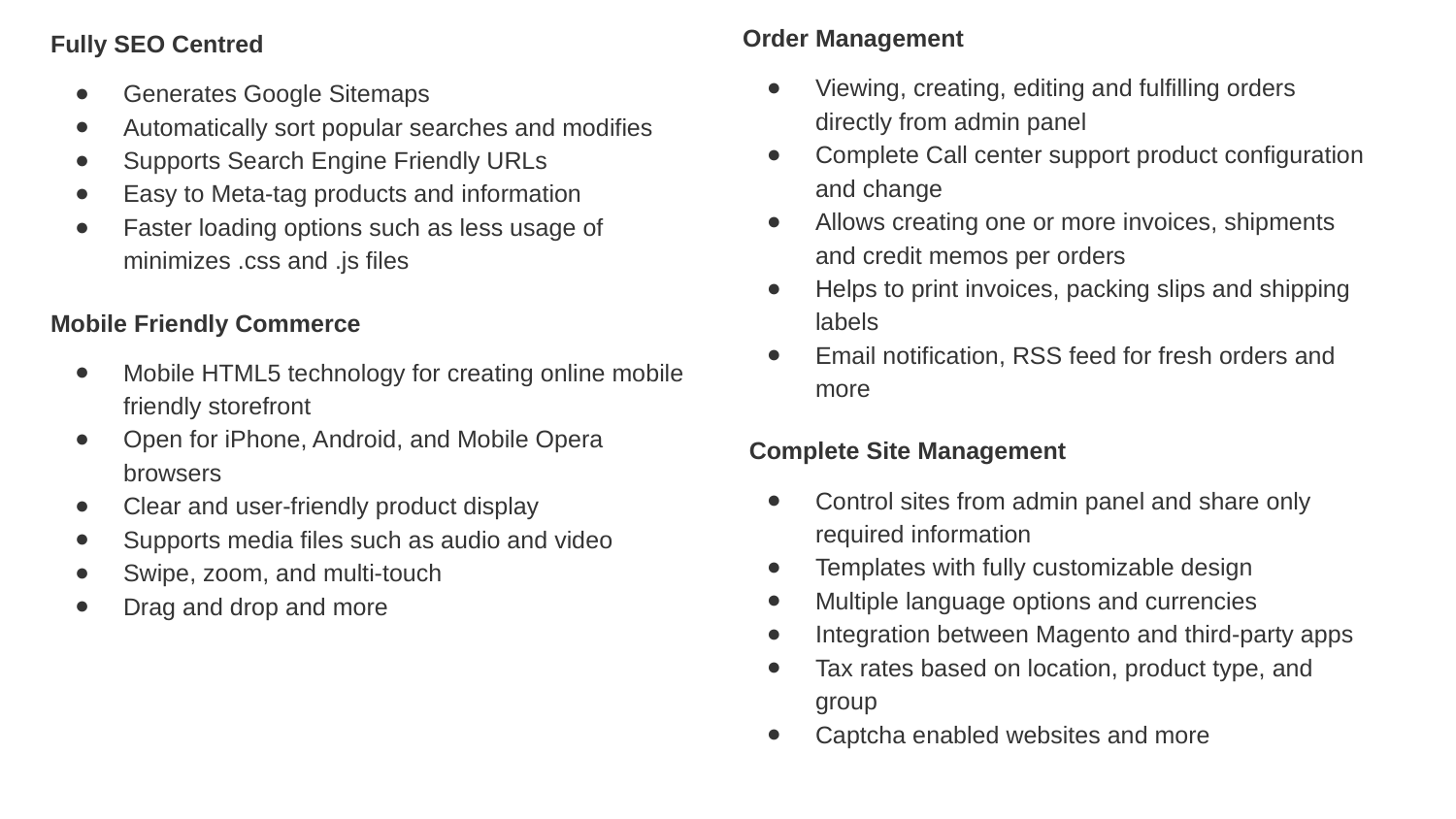

Order Management
Viewing, creating, editing and fulfilling orders directly from admin panel
Complete Call center support product configuration and change
Allows creating one or more invoices, shipments and credit memos per orders
Helps to print invoices, packing slips and shipping labels
Email notification, RSS feed for fresh orders and more
 Complete Site Management
Control sites from admin panel and share only required information
Templates with fully customizable design
Multiple language options and currencies
Integration between Magento and third-party apps
Tax rates based on location, product type, and group
Captcha enabled websites and more

Fully SEO Centred
Generates Google Sitemaps
Automatically sort popular searches and modifies
Supports Search Engine Friendly URLs
Easy to Meta-tag products and information
Faster loading options such as less usage of minimizes .css and .js files
Mobile Friendly Commerce
Mobile HTML5 technology for creating online mobile friendly storefront
Open for iPhone, Android, and Mobile Opera browsers
Clear and user-friendly product display
Supports media files such as audio and video
Swipe, zoom, and multi-touch
Drag and drop and more